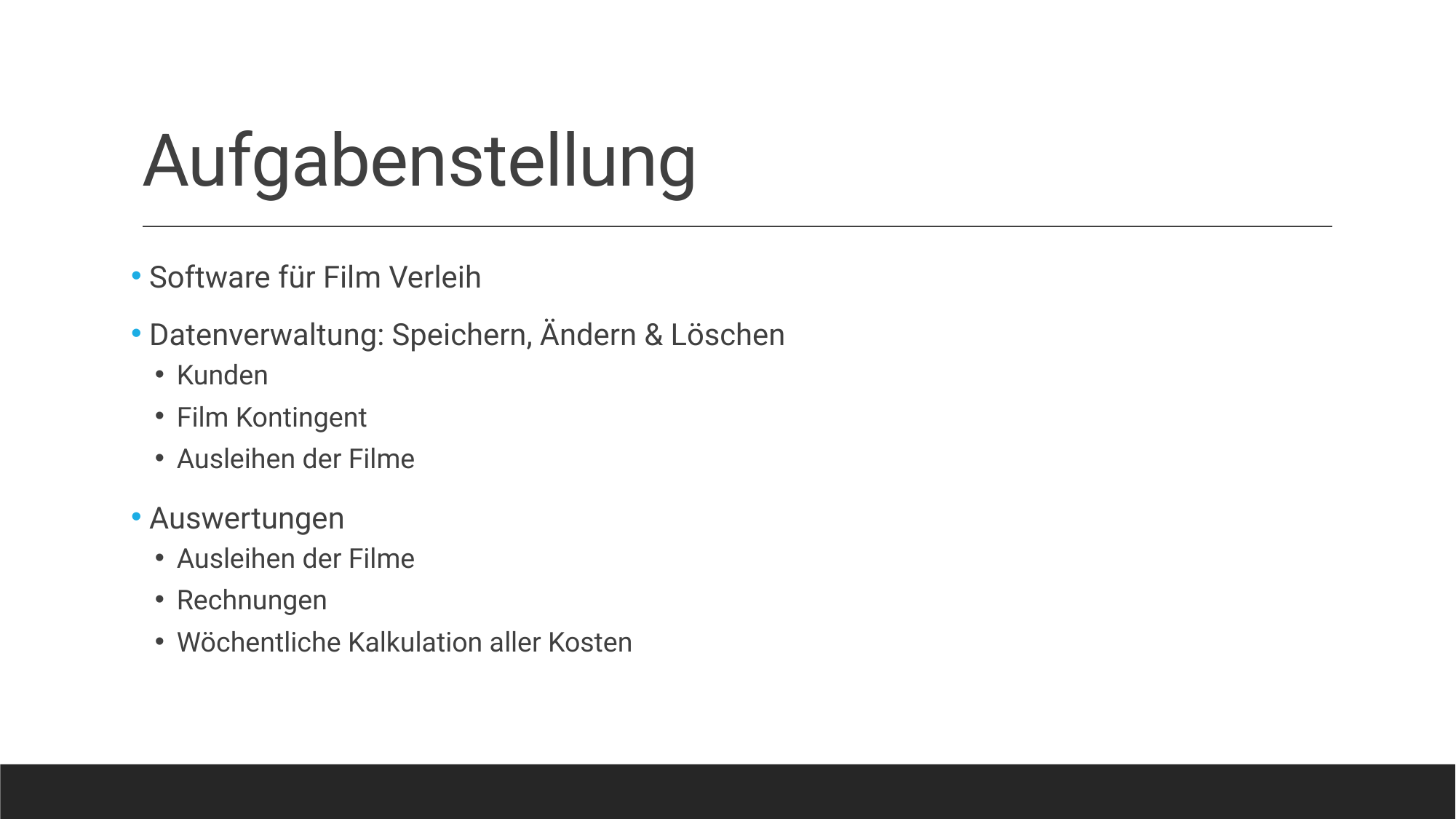

# Aufgabenstellung
 Software für Film Verleih
 Datenverwaltung: Speichern, Ändern & Löschen
Kunden
Film Kontingent
Ausleihen der Filme
 Auswertungen
Ausleihen der Filme
Rechnungen
Wöchentliche Kalkulation aller Kosten